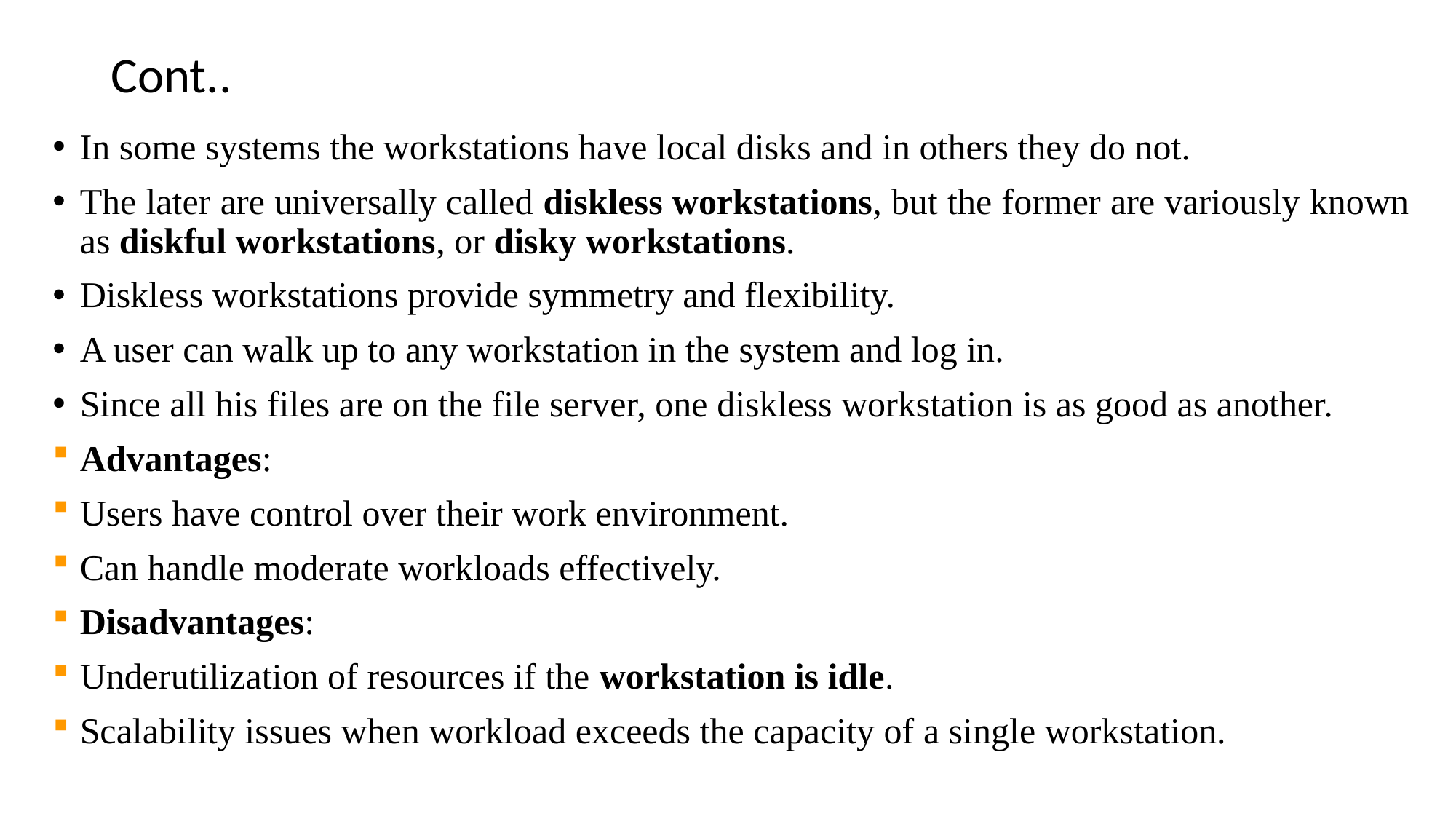

# Cont..
In some systems the workstations have local disks and in others they do not.
The later are universally called diskless workstations, but the former are variously known as diskful workstations, or disky workstations.
Diskless workstations provide symmetry and flexibility.
A user can walk up to any workstation in the system and log in.
Since all his files are on the file server, one diskless workstation is as good as another.
Advantages:
Users have control over their work environment.
Can handle moderate workloads effectively.
Disadvantages:
Underutilization of resources if the workstation is idle.
Scalability issues when workload exceeds the capacity of a single workstation.